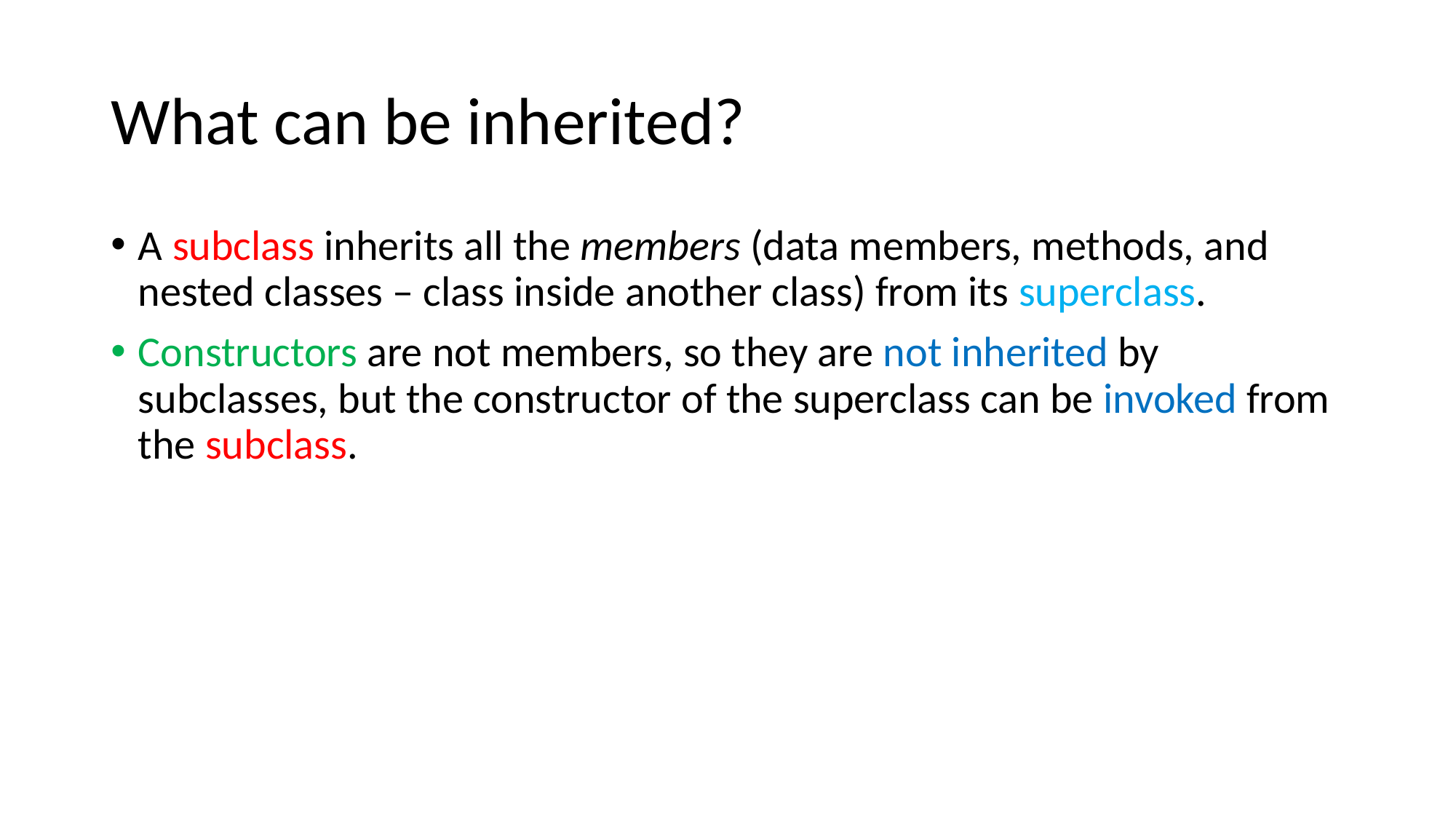

# What can be inherited?
A subclass inherits all the members (data members, methods, and nested classes – class inside another class) from its superclass.
Constructors are not members, so they are not inherited by subclasses, but the constructor of the superclass can be invoked from the subclass.